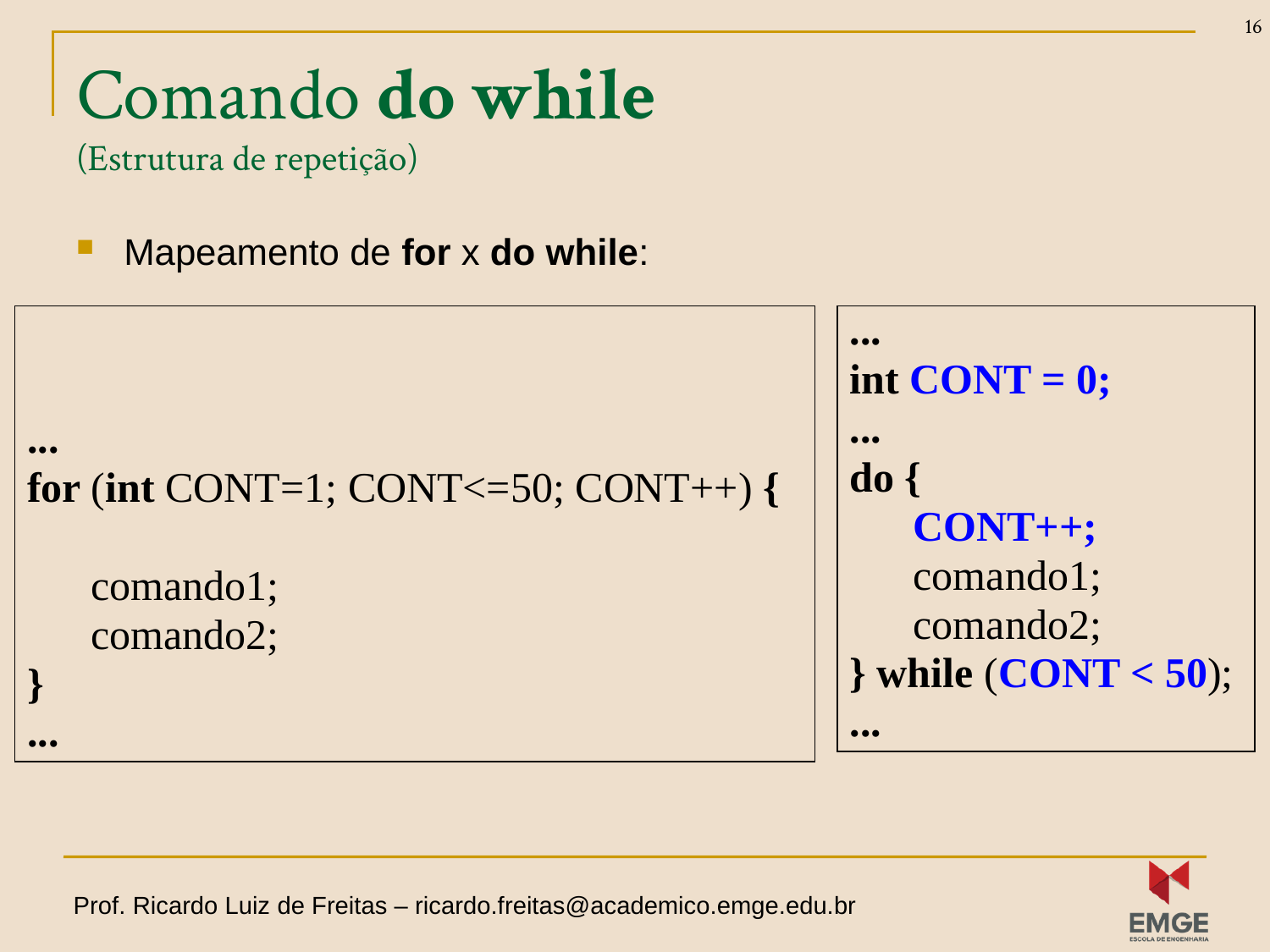

16
# Comando do while (Estrutura de repetição)
Mapeamento de for x do while:
...
int CONT = 0;
...
do {
      CONT++;
      comando1;
      comando2;
} while (CONT < 50);
...

...
for (int CONT=1; CONT<=50; CONT++) {

      comando1;
      comando2;
}
...